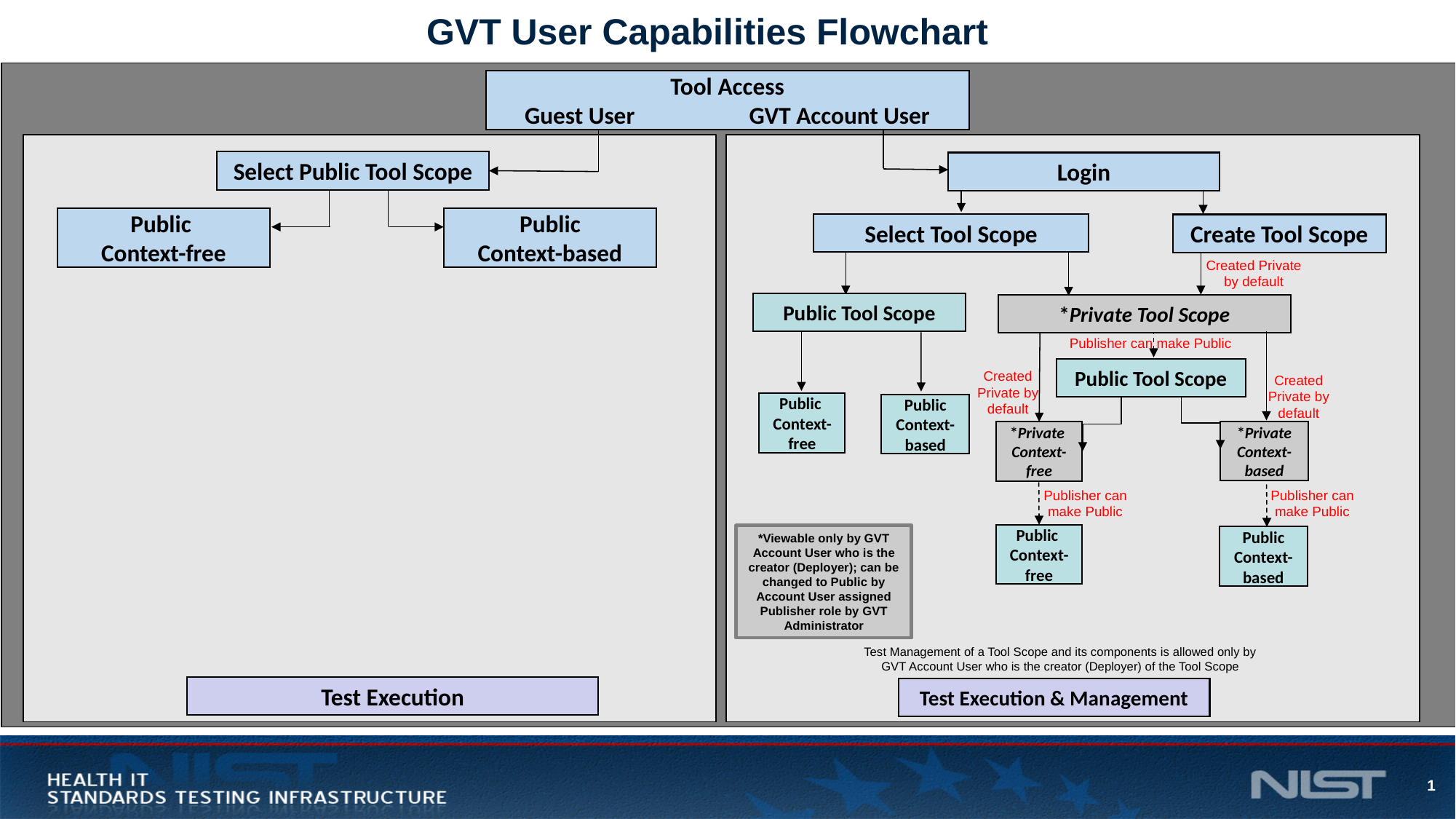

# GVT User Capabilities Flowchart

Tool Access
Guest User                     GVT Account User

Select Public Tool Scope
Login
Public
Context-free
Public
Context-based
Select Tool Scope
Create Tool Scope
Created Private by default
Public Tool Scope
*Private Tool Scope
Public Tool Scope
Publisher can make Public
*Private
Context- based
Public
Context- based
*Private
Context-free
Public
Context-free
Public Tool Scope
Created Private by default
Created Private by default
Public
Context-free
Public
Context- based
Publisher can make Public
Publisher can make Public
*Viewable only by GVT Account User who is the creator (Deployer); can be changed to Public by Account User assigned Publisher role by GVT Administrator
Test Management of a Tool Scope and its components is allowed only by GVT Account User who is the creator (Deployer) of the Tool Scope
Test Execution
Test Execution & Management